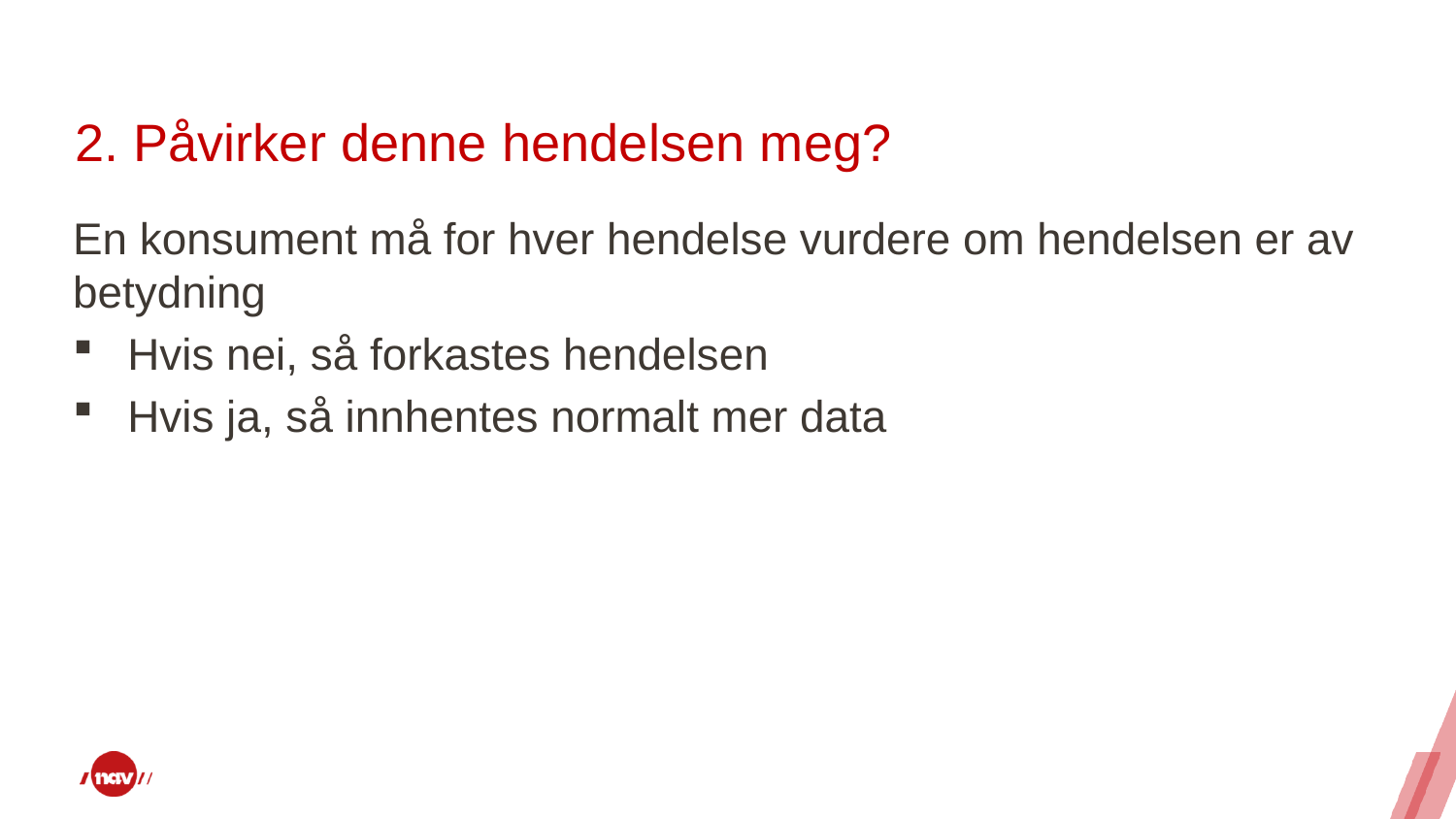

# 2. Påvirker denne hendelsen meg?
En konsument må for hver hendelse vurdere om hendelsen er av betydning
Hvis nei, så forkastes hendelsen
Hvis ja, så innhentes normalt mer data